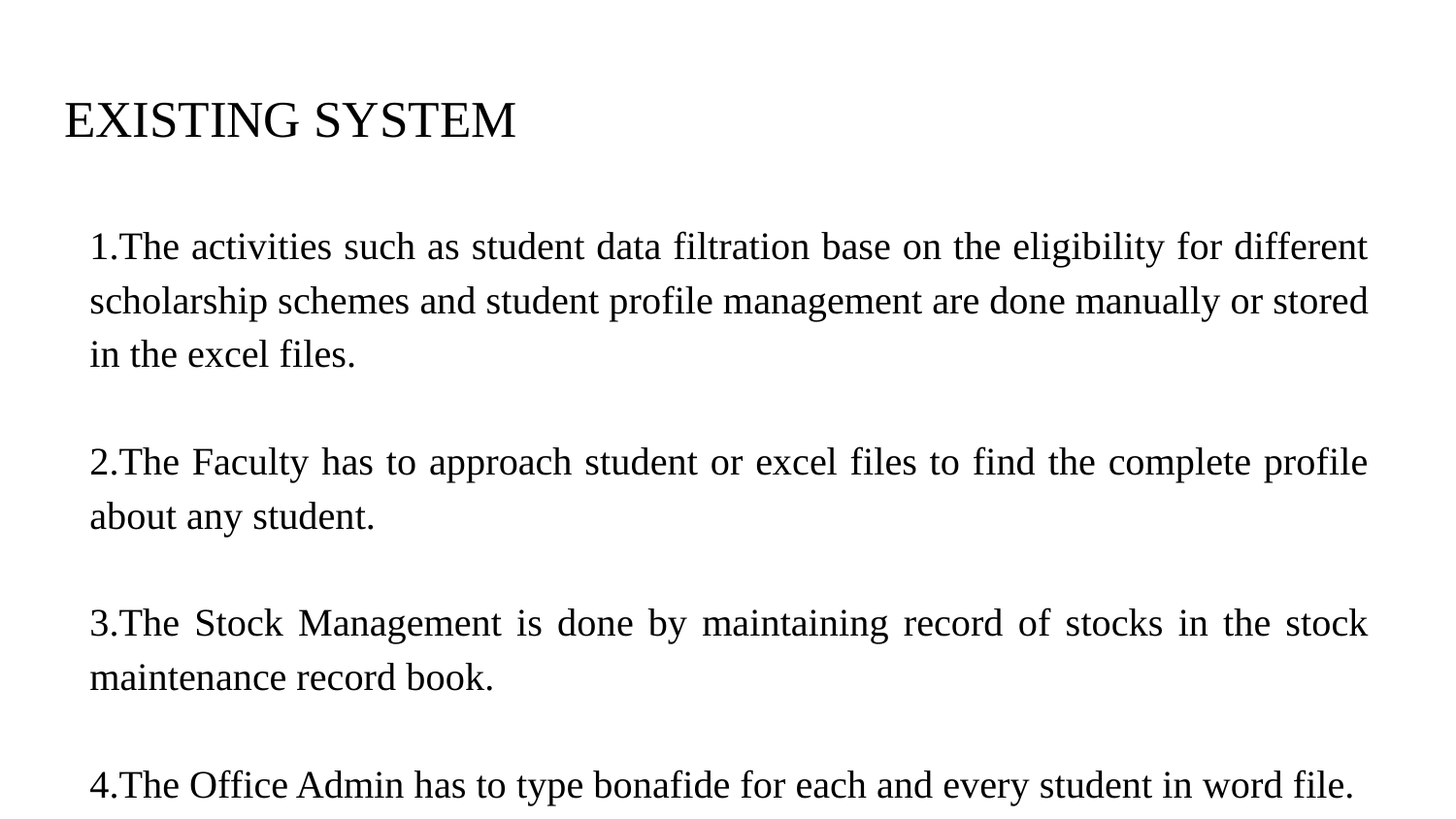

# EXISTING SYSTEM
1.The activities such as student data filtration base on the eligibility for different scholarship schemes and student profile management are done manually or stored in the excel files.

2.The Faculty has to approach student or excel files to find the complete profile about any student.

3.The Stock Management is done by maintaining record of stocks in the stock maintenance record book.

4.The Office Admin has to type bonafide for each and every student in word file.